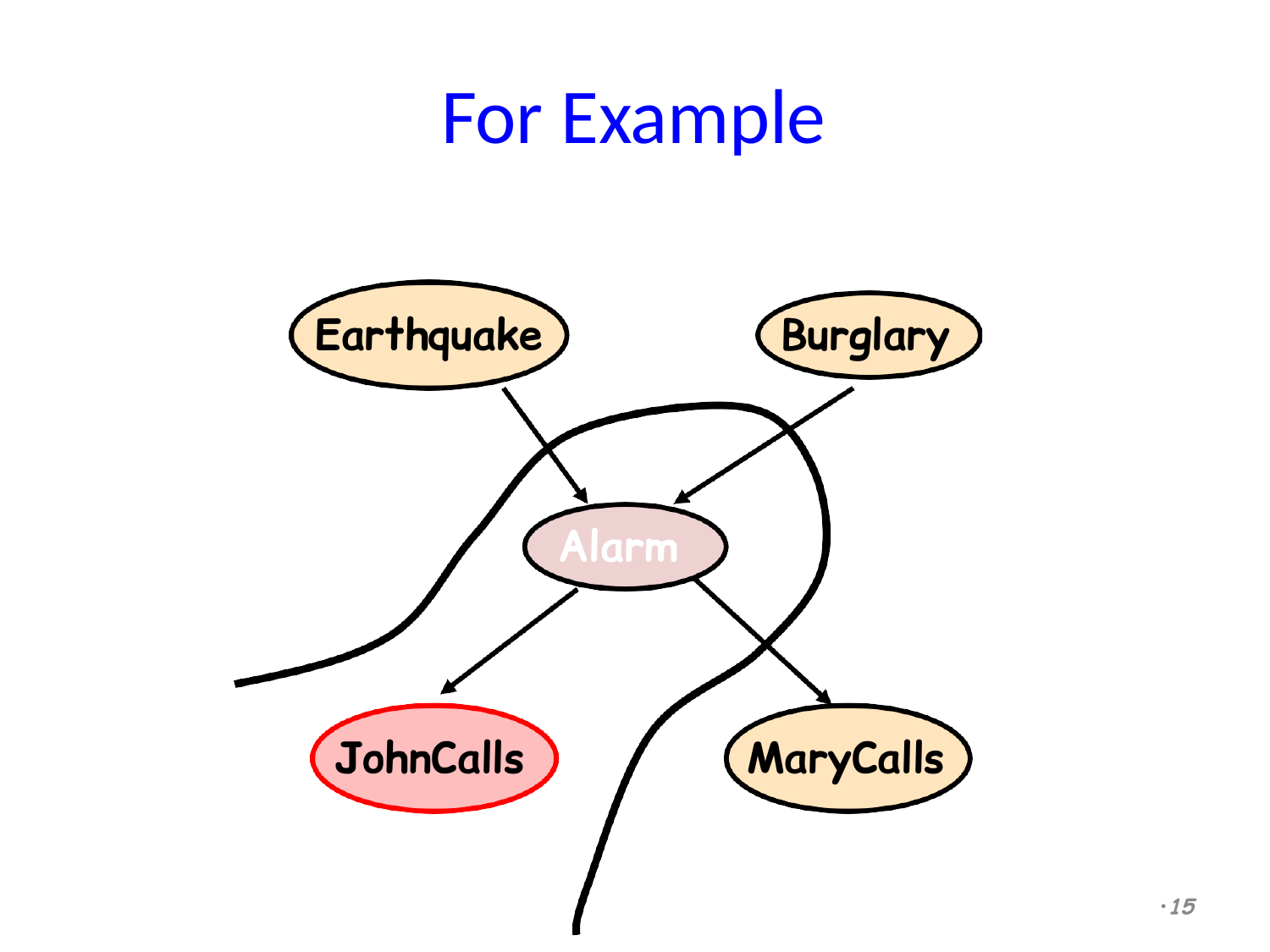

# For Example

Earthquake
Burglary
Alarm
JohnCalls
MaryCalls
•15